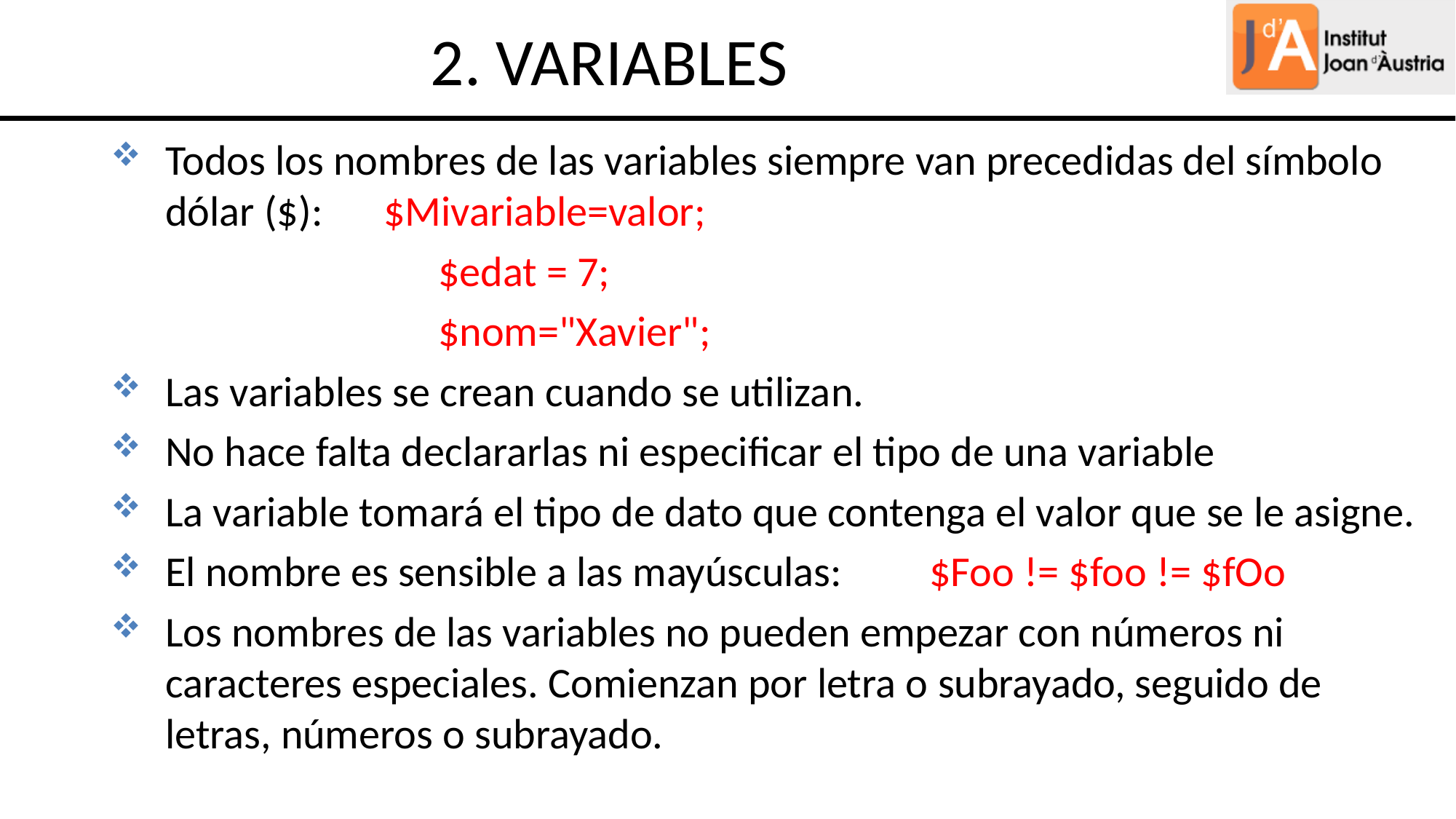

2. VARIABLES
Todos los nombres de las variables siempre van precedidas del símbolo dólar ($):    	$Mivariable=valor;
		$edat = 7;
		$nom="Xavier";
Las variables se crean cuando se utilizan.
No hace falta declararlas ni especificar el tipo de una variable
La variable tomará el tipo de dato que contenga el valor que se le asigne.
El nombre es sensible a las mayúsculas: 	$Foo != $foo != $fOo
Los nombres de las variables no pueden empezar con números ni caracteres especiales. Comienzan por letra o subrayado, seguido de letras, números o subrayado.